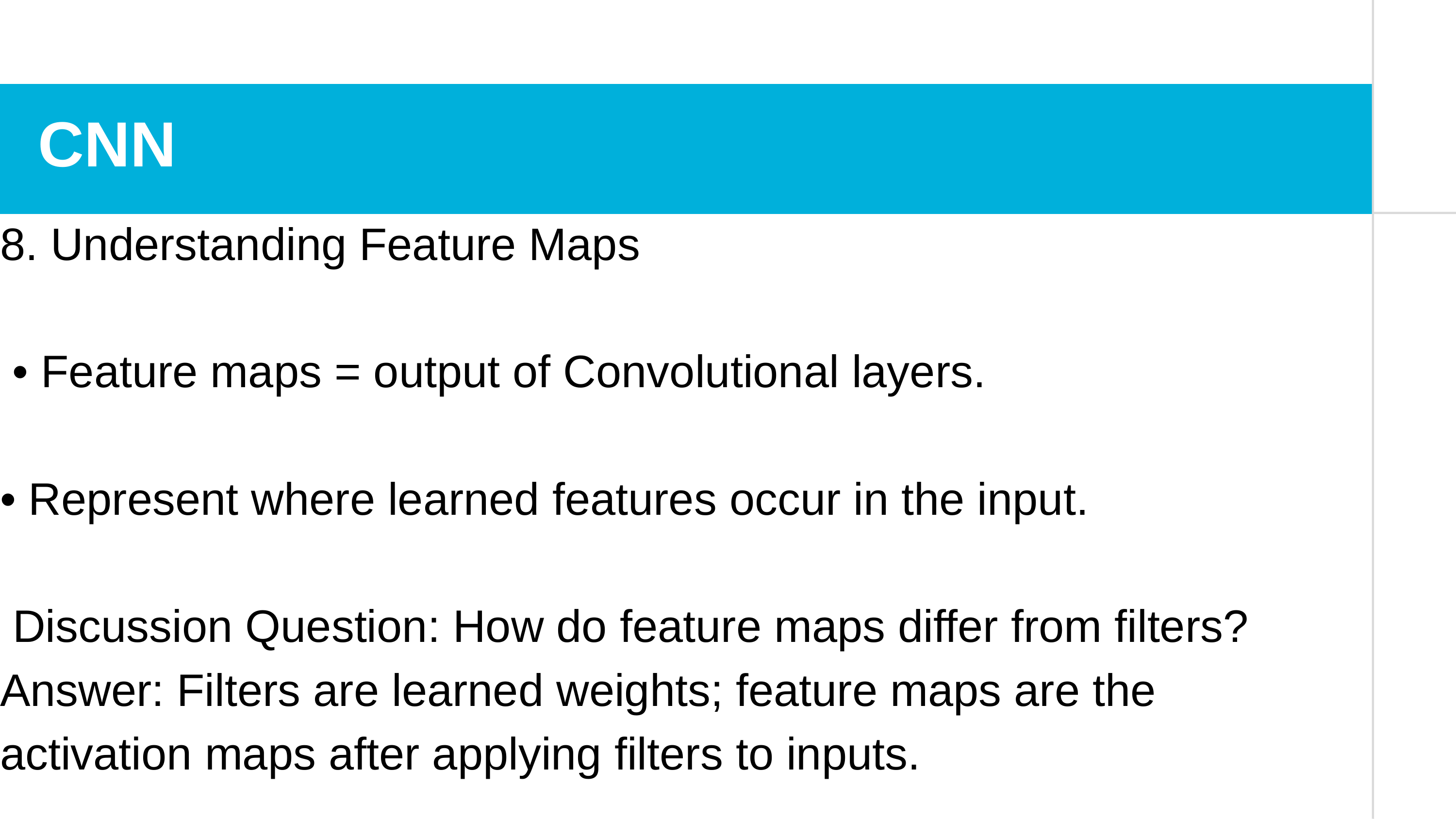

CNN
8. Understanding Feature Maps

 • Feature maps = output of Convolutional layers.

• Represent where learned features occur in the input.

 Discussion Question: How do feature maps differ from filters? Answer: Filters are learned weights; feature maps are the activation maps after applying filters to inputs.